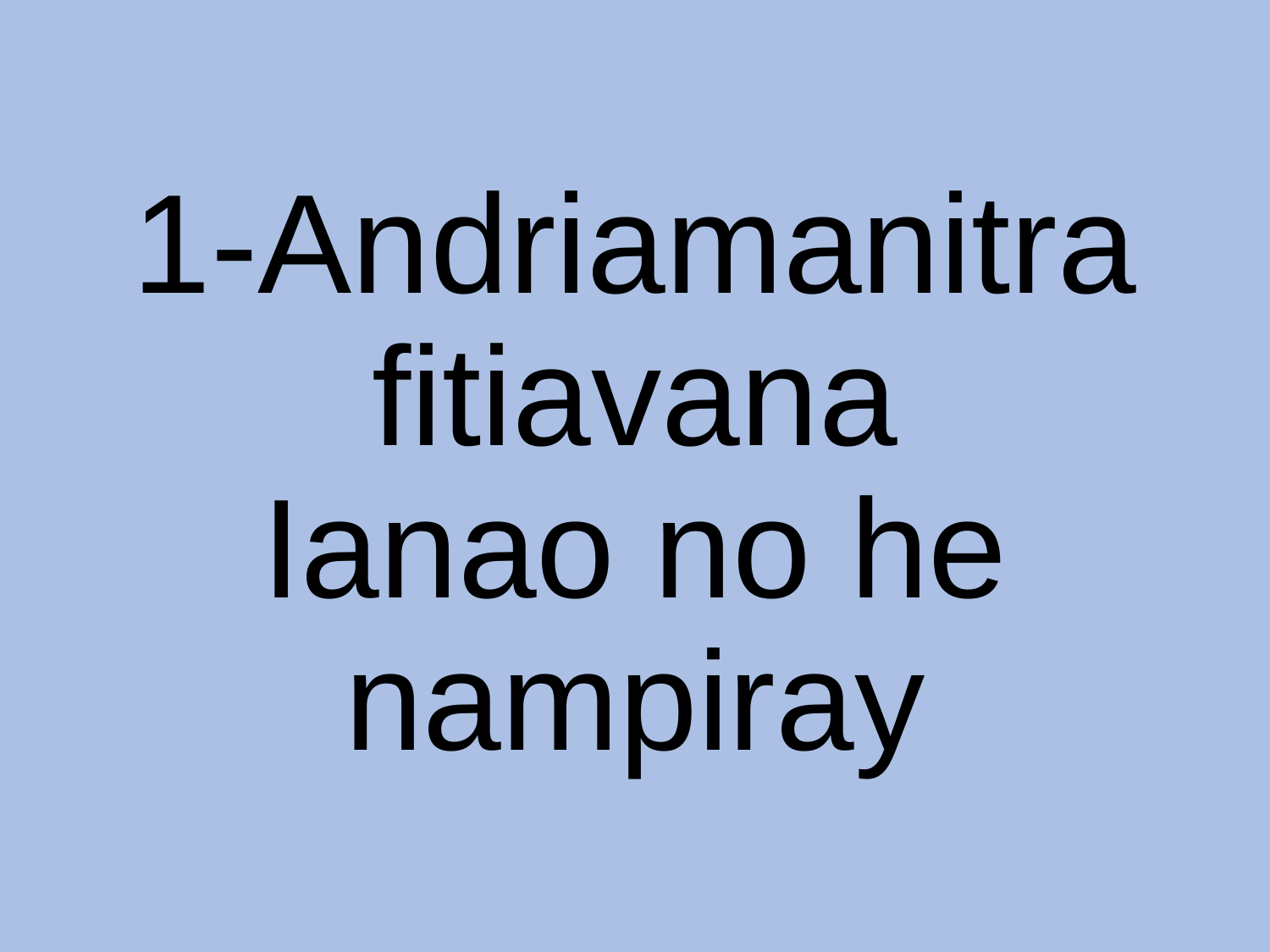

# 1-Andriamanitra fitiavana Ianao no he nampiray